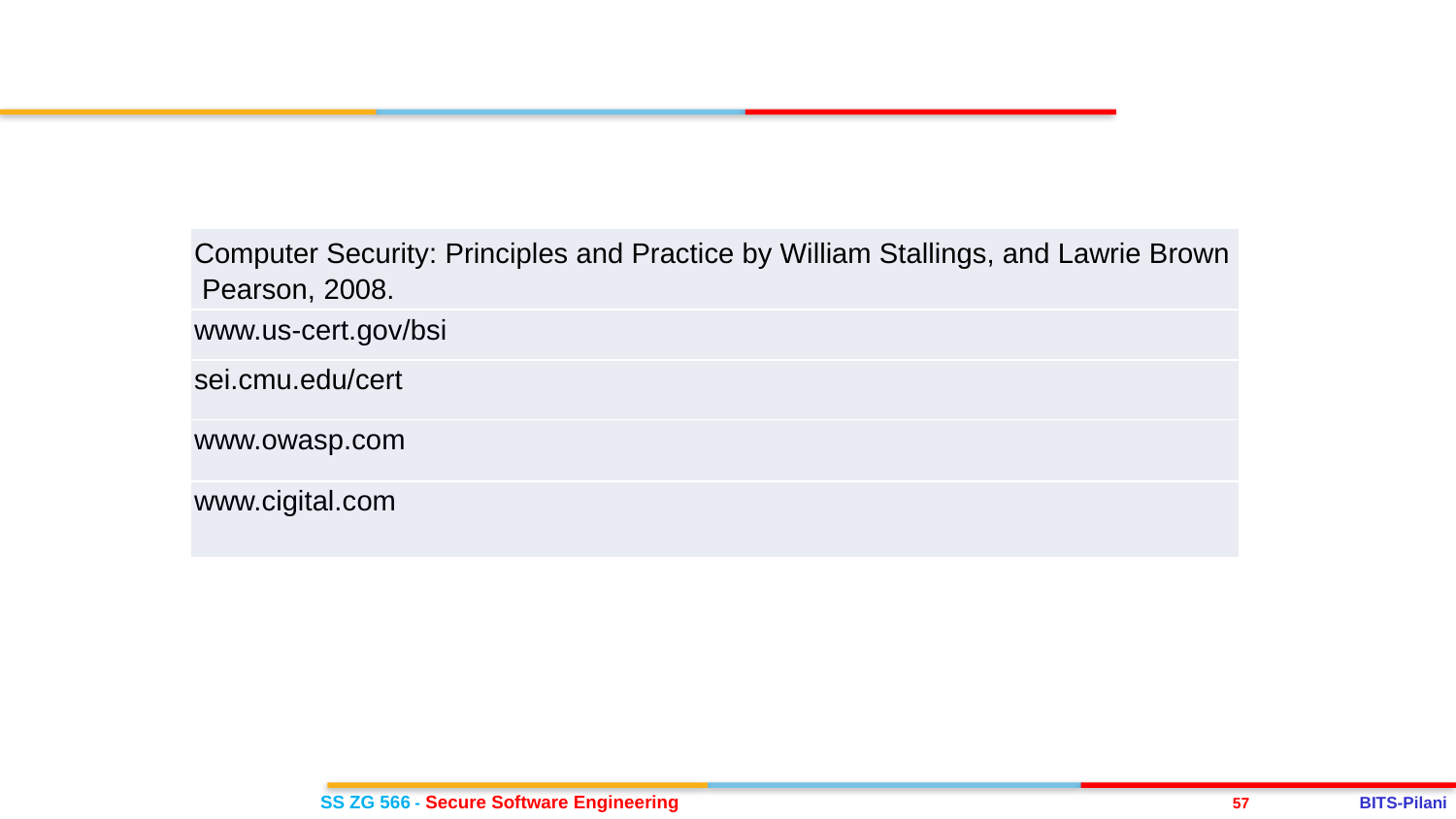

| Computer Security: Principles and Practice by William Stallings, and Lawrie Brown Pearson, 2008. |
| --- |
| www.us-cert.gov/bsi |
| sei.cmu.edu/cert |
| www.owasp.com |
| www.cigital.com |